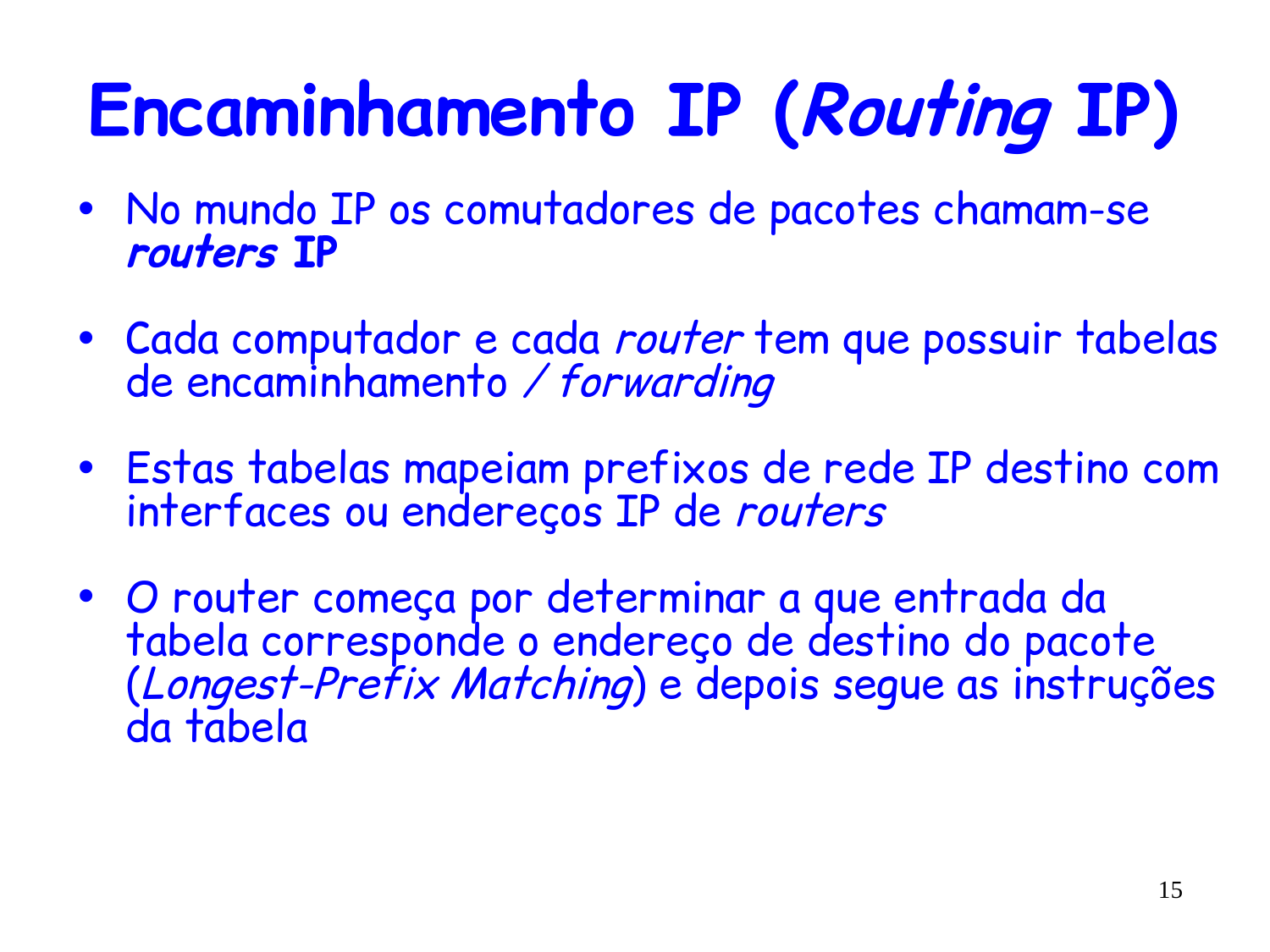

# Encaminhamento IP (Routing IP)
No mundo IP os comutadores de pacotes chamam-se routers IP

Cada computador e cada router tem que possuir tabelas de encaminhamento / forwarding

Estas tabelas mapeiam prefixos de rede IP destino com interfaces ou endereços IP de routers

O router começa por determinar a que entrada da tabela corresponde o endereço de destino do pacote (Longest-Prefix Matching) e depois segue as instruções da tabela

15